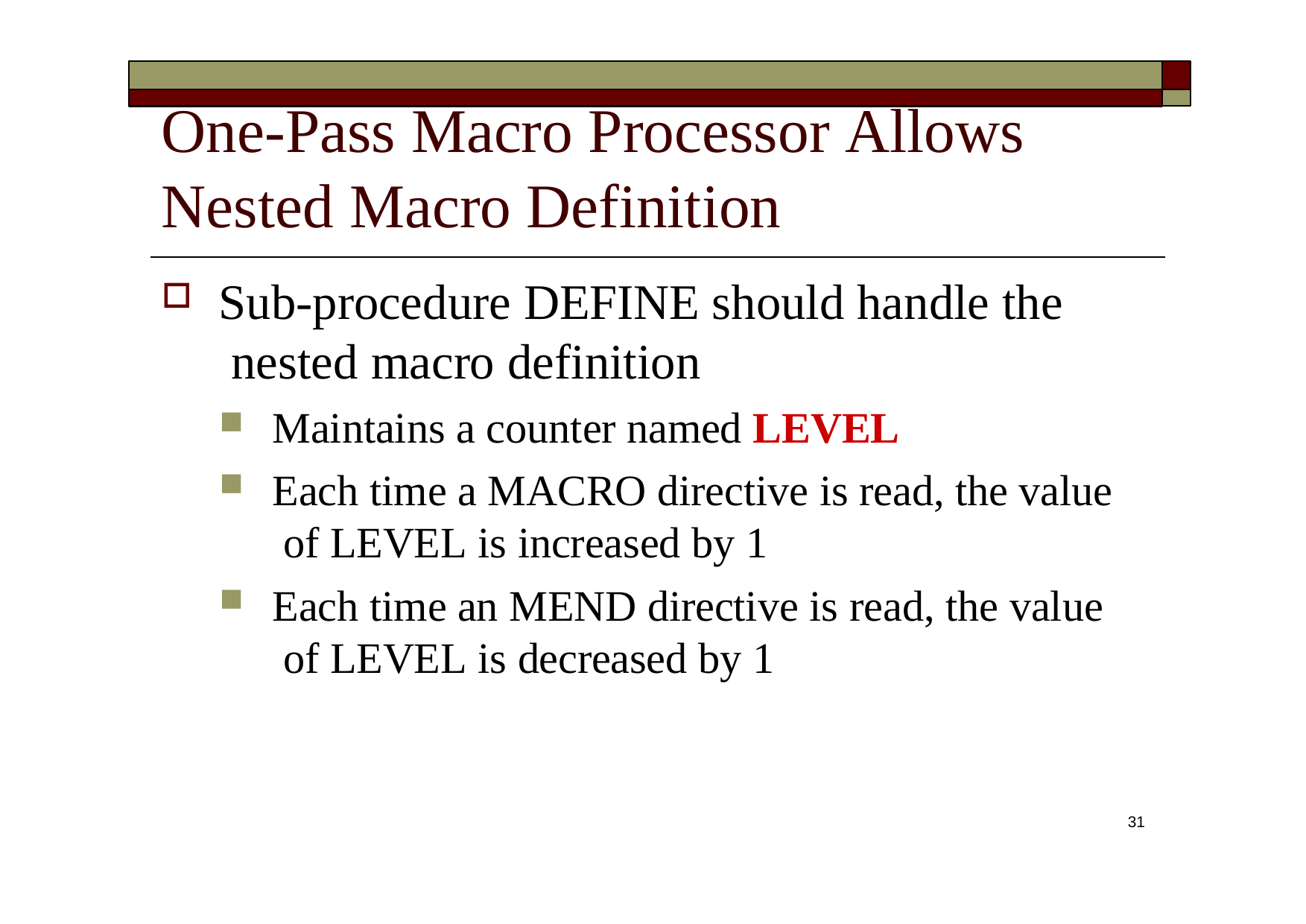

# One-Pass Macro Processor Allows  Nested Macro Definition
Sub-procedure DEFINE should handle the  nested macro definition
Maintains a counter named LEVEL
Each time a MACRO directive is read, the value  of LEVEL is increased by 1
Each time an MEND directive is read, the value  of LEVEL is decreased by 1
31